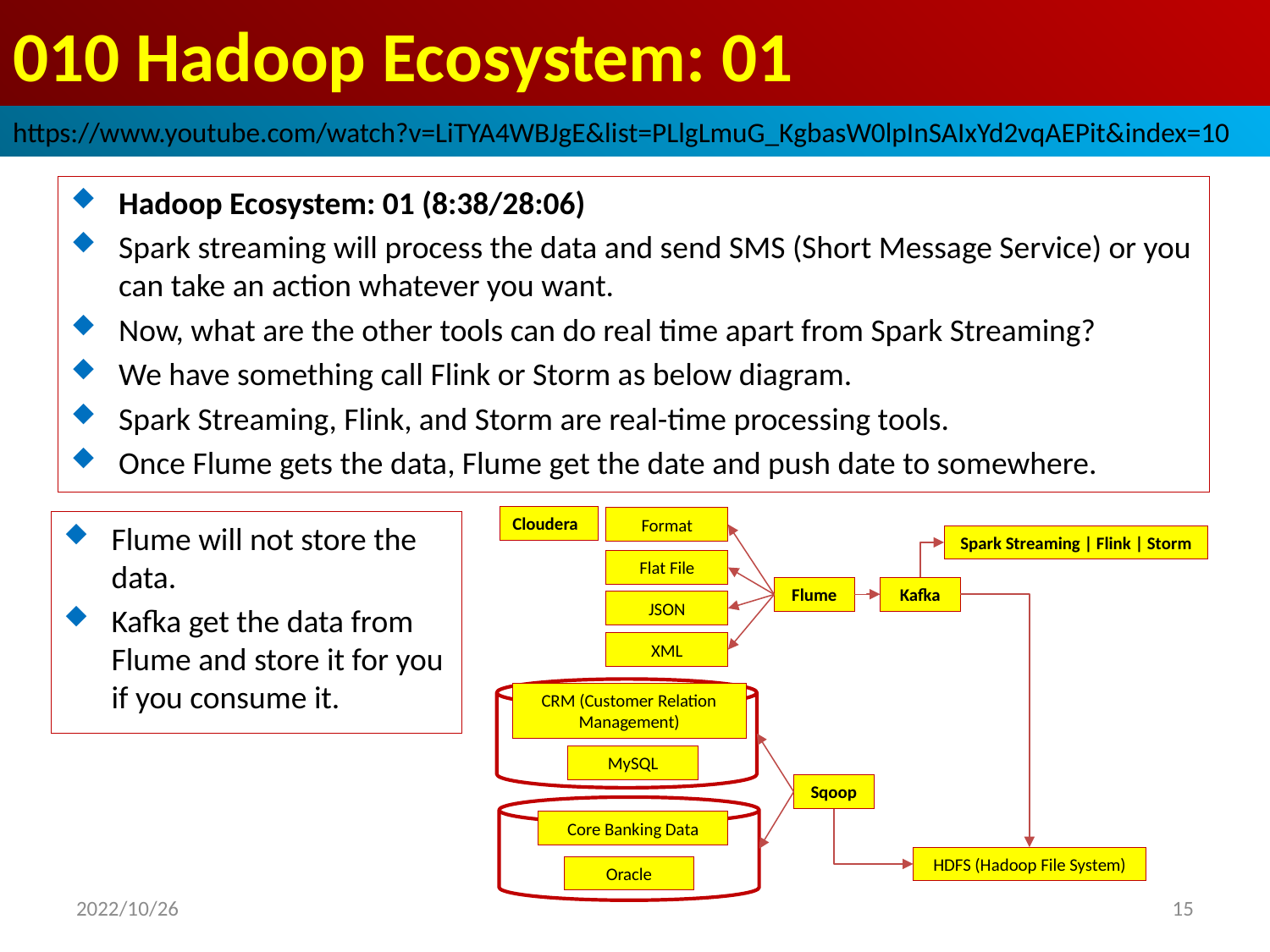

# 010 Hadoop Ecosystem: 01
https://www.youtube.com/watch?v=LiTYA4WBJgE&list=PLlgLmuG_KgbasW0lpInSAIxYd2vqAEPit&index=10
Hadoop Ecosystem: 01 (8:38/28:06)
Spark streaming will process the data and send SMS (Short Message Service) or you can take an action whatever you want.
Now, what are the other tools can do real time apart from Spark Streaming?
We have something call Flink or Storm as below diagram.
Spark Streaming, Flink, and Storm are real-time processing tools.
Once Flume gets the data, Flume get the date and push date to somewhere.
Cloudera
Format
Flume will not store the data.
Kafka get the data from Flume and store it for you if you consume it.
Spark Streaming | Flink | Storm
Flat File
Kafka
Flume
JSON
XML

CRM (Customer Relation Management)
MySQL
Sqoop

Core Banking Data
HDFS (Hadoop File System)
Oracle
2022/10/26
15